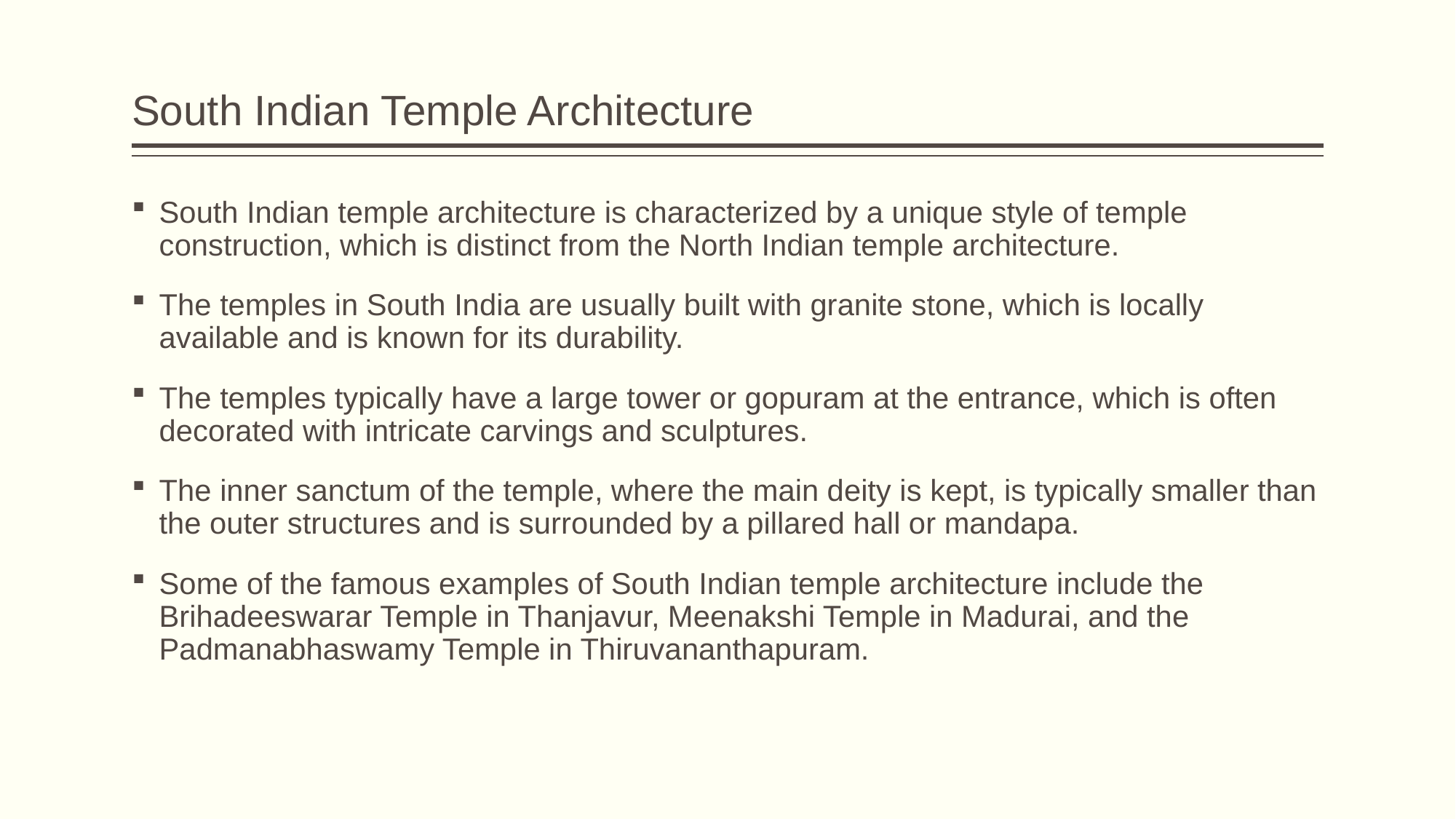

# South Indian Temple Architecture
South Indian temple architecture is characterized by a unique style of temple construction, which is distinct from the North Indian temple architecture.
The temples in South India are usually built with granite stone, which is locally available and is known for its durability.
The temples typically have a large tower or gopuram at the entrance, which is often decorated with intricate carvings and sculptures.
The inner sanctum of the temple, where the main deity is kept, is typically smaller than the outer structures and is surrounded by a pillared hall or mandapa.
Some of the famous examples of South Indian temple architecture include the Brihadeeswarar Temple in Thanjavur, Meenakshi Temple in Madurai, and the Padmanabhaswamy Temple in Thiruvananthapuram.